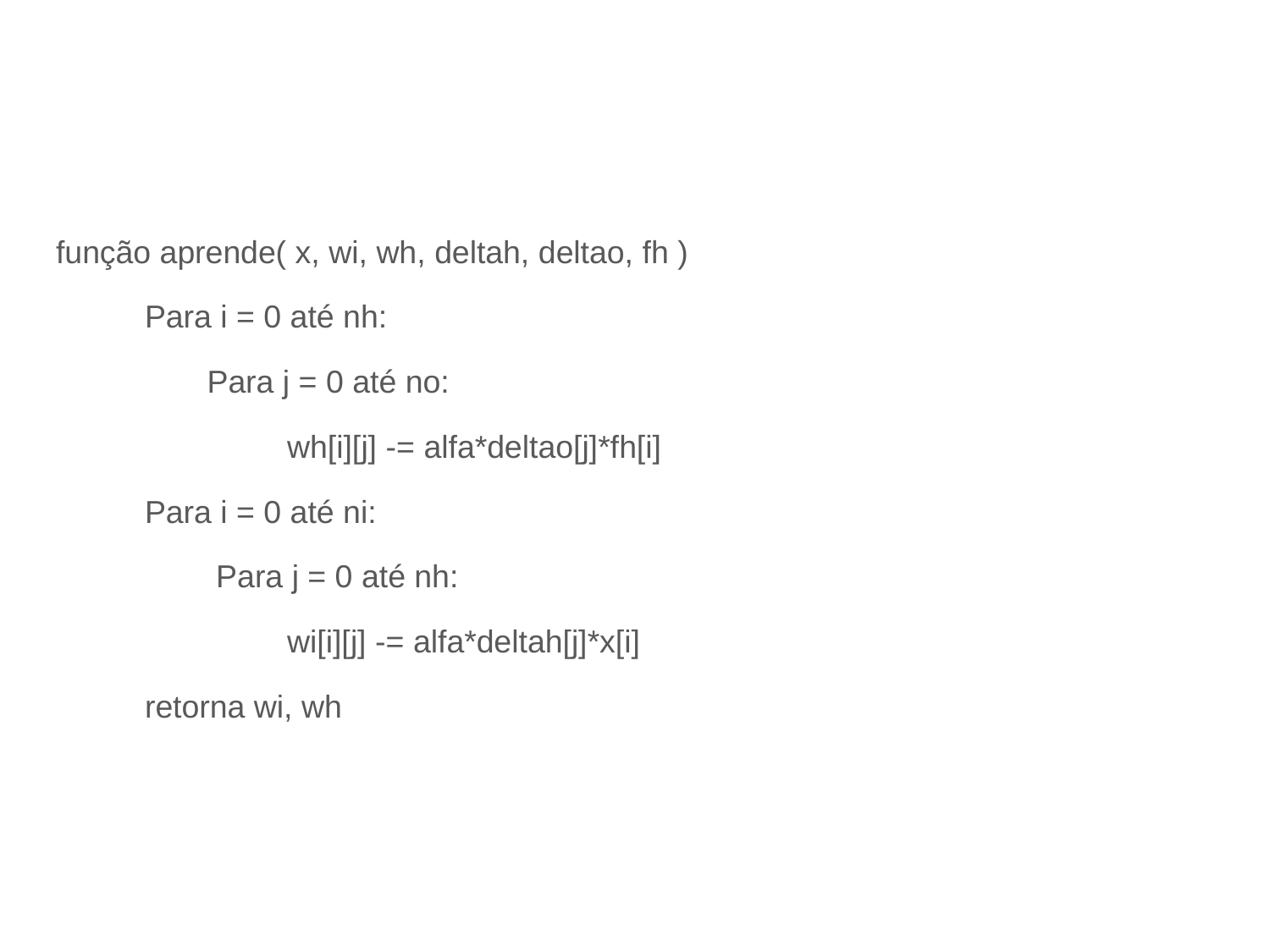

# Redes Neurais de Múltiplas Camadas
função aprende( x, wi, wh, deltah, deltao, fh )
          Para i = 0 até nh:
                 Para j = 0 até no:
                          wh[i][j] -= alfa*deltao[j]*fh[i]
          Para i = 0 até ni:
                  Para j = 0 até nh:
                          wi[i][j] -= alfa*deltah[j]*x[i]
          retorna wi, wh